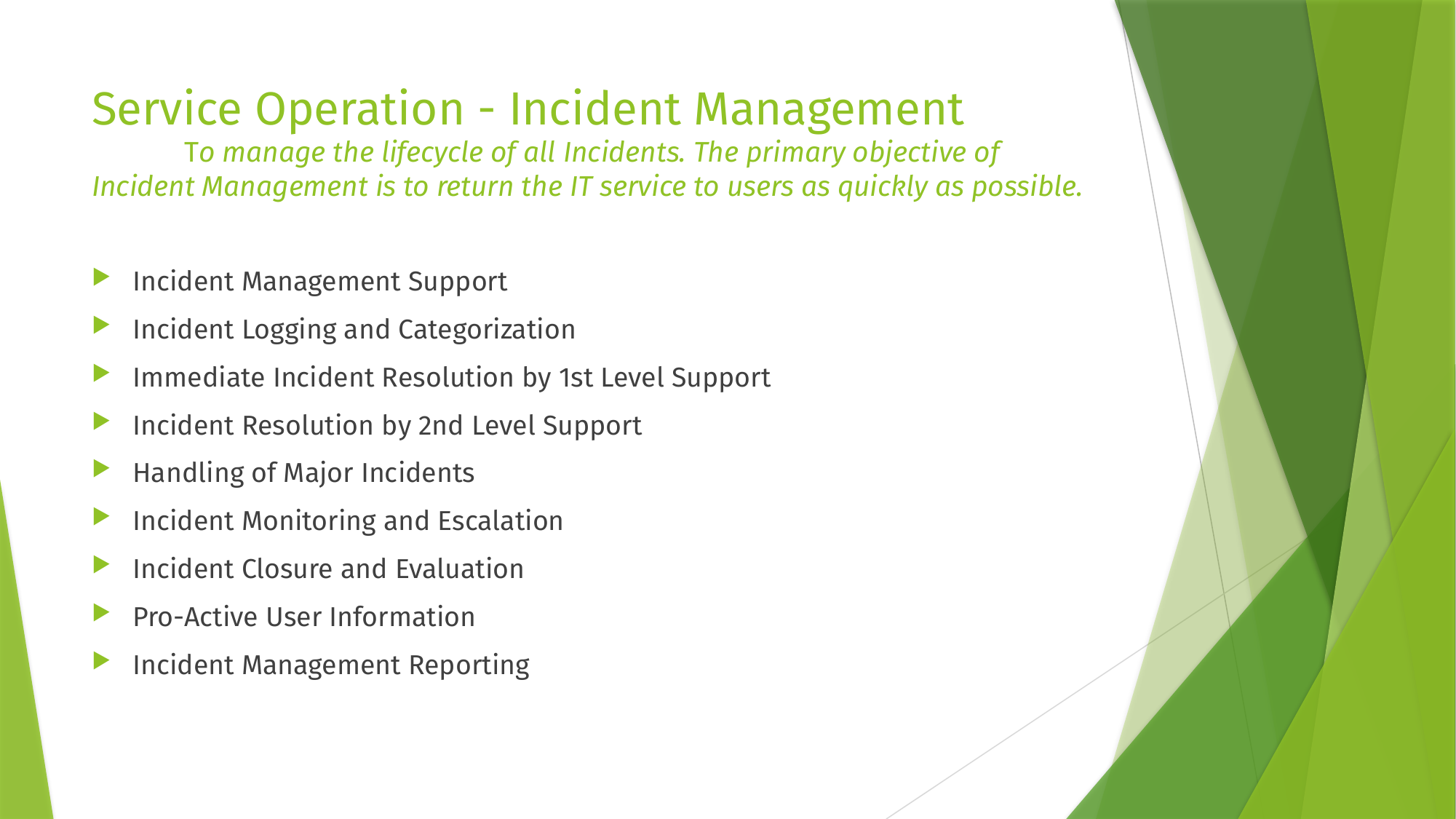

# Service Operation - Incident Management To manage the lifecycle of all Incidents. The primary objective of Incident Management is to return the IT service to users as quickly as possible.
Incident Management Support
Incident Logging and Categorization
Immediate Incident Resolution by 1st Level Support
Incident Resolution by 2nd Level Support
Handling of Major Incidents
Incident Monitoring and Escalation
Incident Closure and Evaluation
Pro-Active User Information
Incident Management Reporting